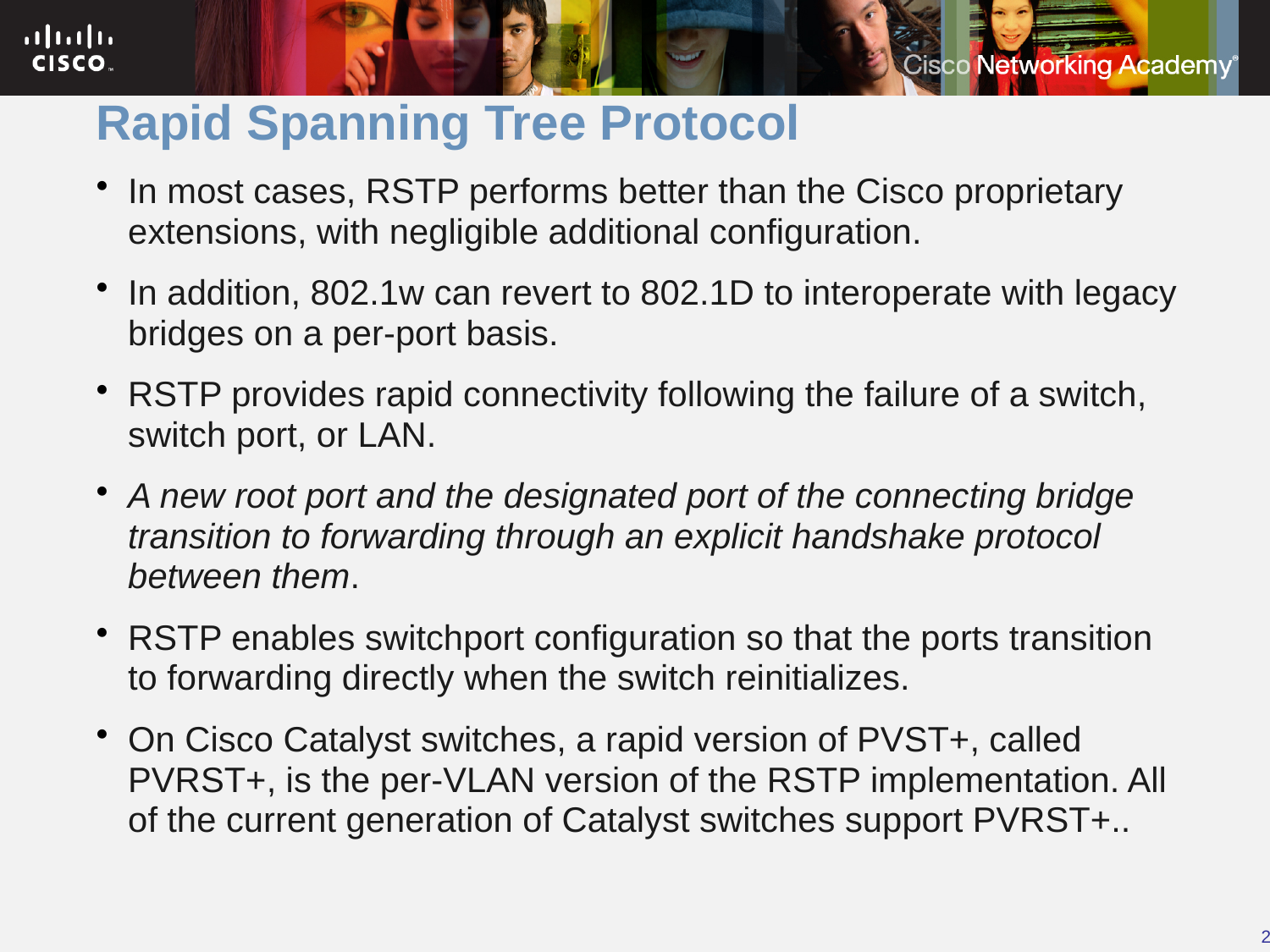

# Rapid Spanning Tree Protocol
In most cases, RSTP performs better than the Cisco proprietary extensions, with negligible additional configuration.
In addition, 802.1w can revert to 802.1D to interoperate with legacy bridges on a per-port basis.
RSTP provides rapid connectivity following the failure of a switch, switch port, or LAN.
A new root port and the designated port of the connecting bridge transition to forwarding through an explicit handshake protocol between them.
RSTP enables switchport configuration so that the ports transition to forwarding directly when the switch reinitializes.
On Cisco Catalyst switches, a rapid version of PVST+, called PVRST+, is the per-VLAN version of the RSTP implementation. All of the current generation of Catalyst switches support PVRST+..